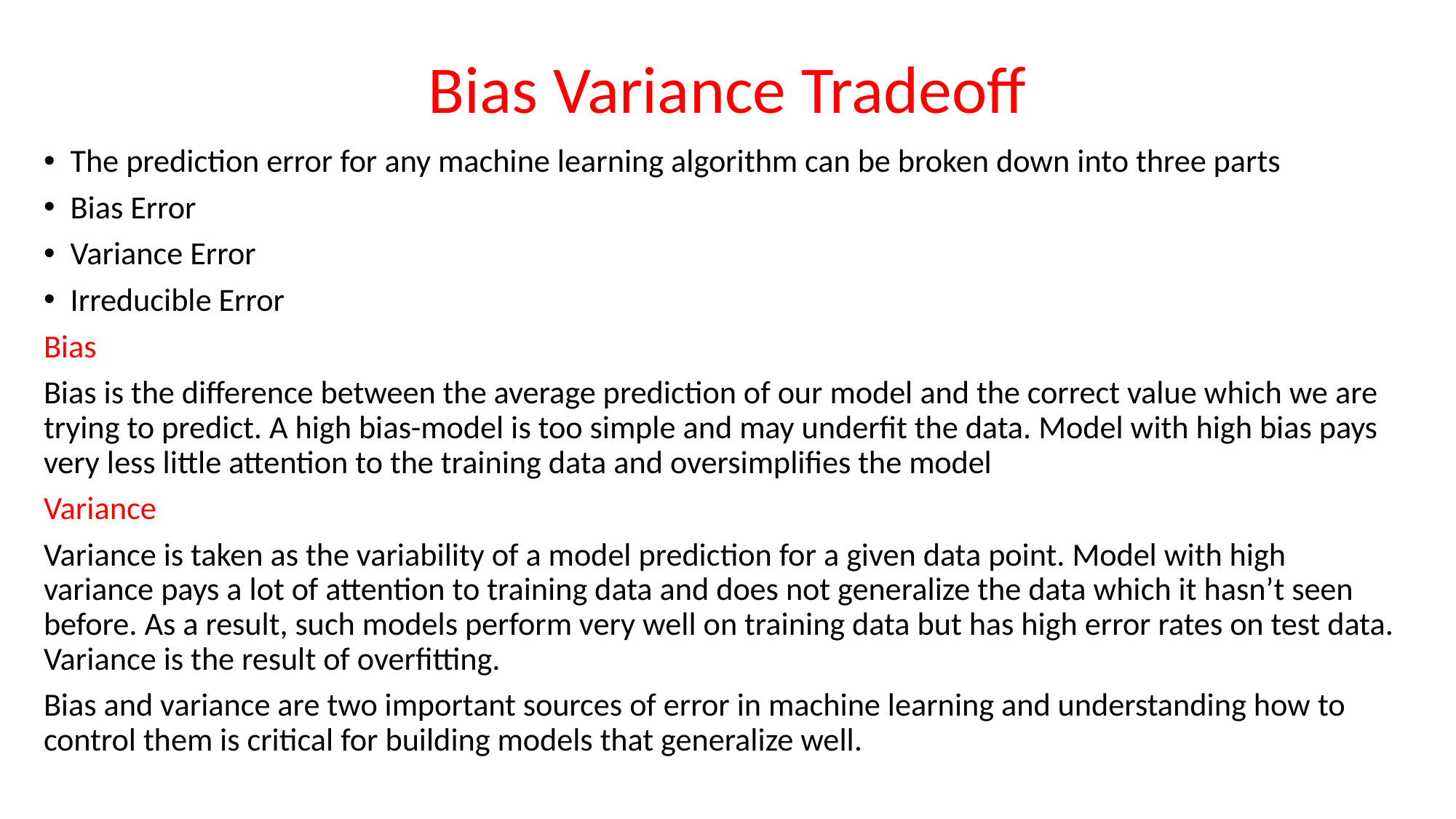

# Bias Variance Tradeoff
The prediction error for any machine learning algorithm can be broken down into three parts
Bias Error
Variance Error
Irreducible Error
Bias
Bias is the difference between the average prediction of our model and the correct value which we are trying to predict. A high bias-model is too simple and may underfit the data. Model with high bias pays very less little attention to the training data and oversimplifies the model
Variance
Variance is taken as the variability of a model prediction for a given data point. Model with high variance pays a lot of attention to training data and does not generalize the data which it hasn’t seen before. As a result, such models perform very well on training data but has high error rates on test data. Variance is the result of overfitting.
Bias and variance are two important sources of error in machine learning and understanding how to control them is critical for building models that generalize well.